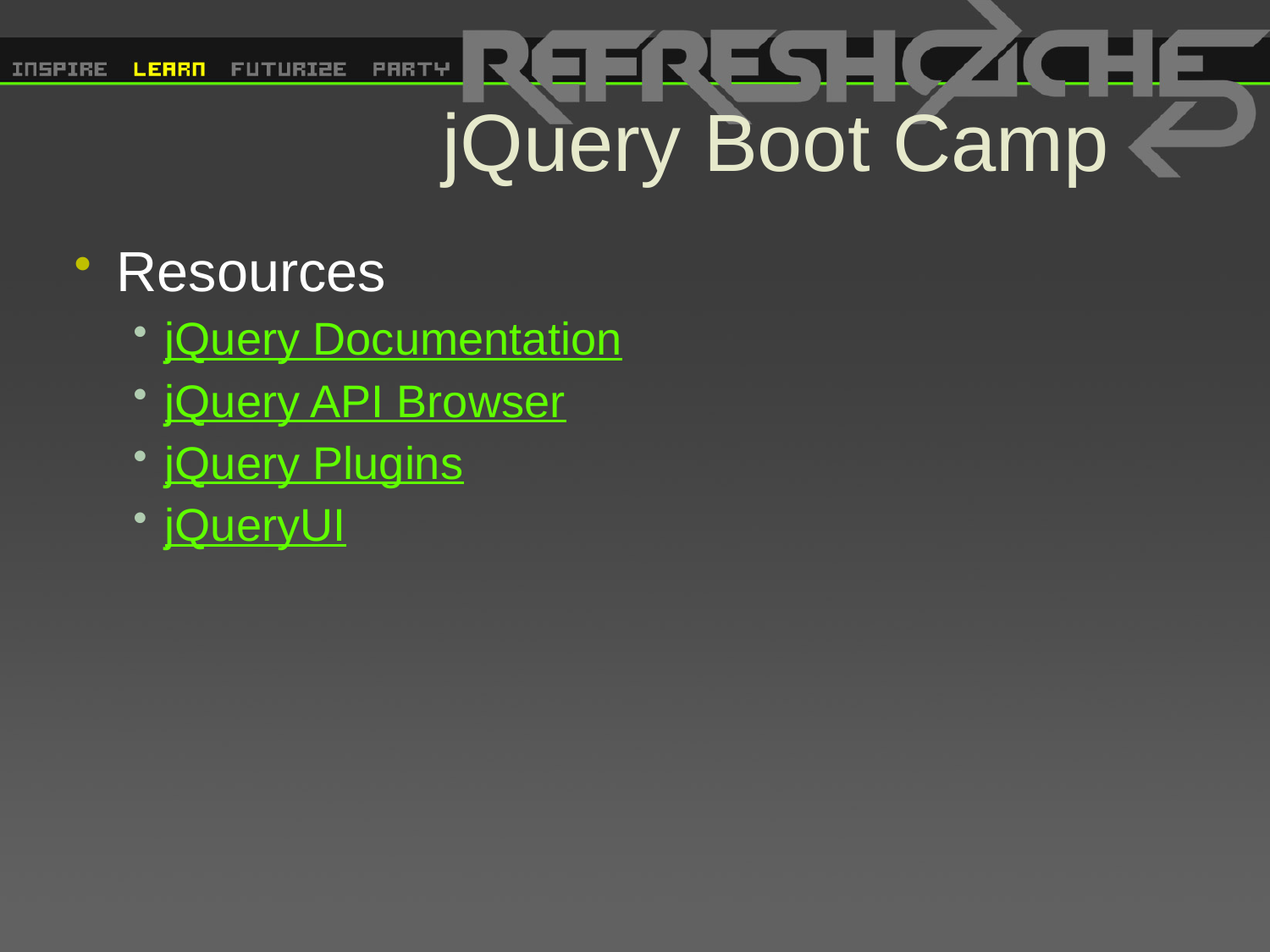

# jQuery Boot Camp
Resources
jQuery Documentation
jQuery API Browser
jQuery Plugins
jQueryUI